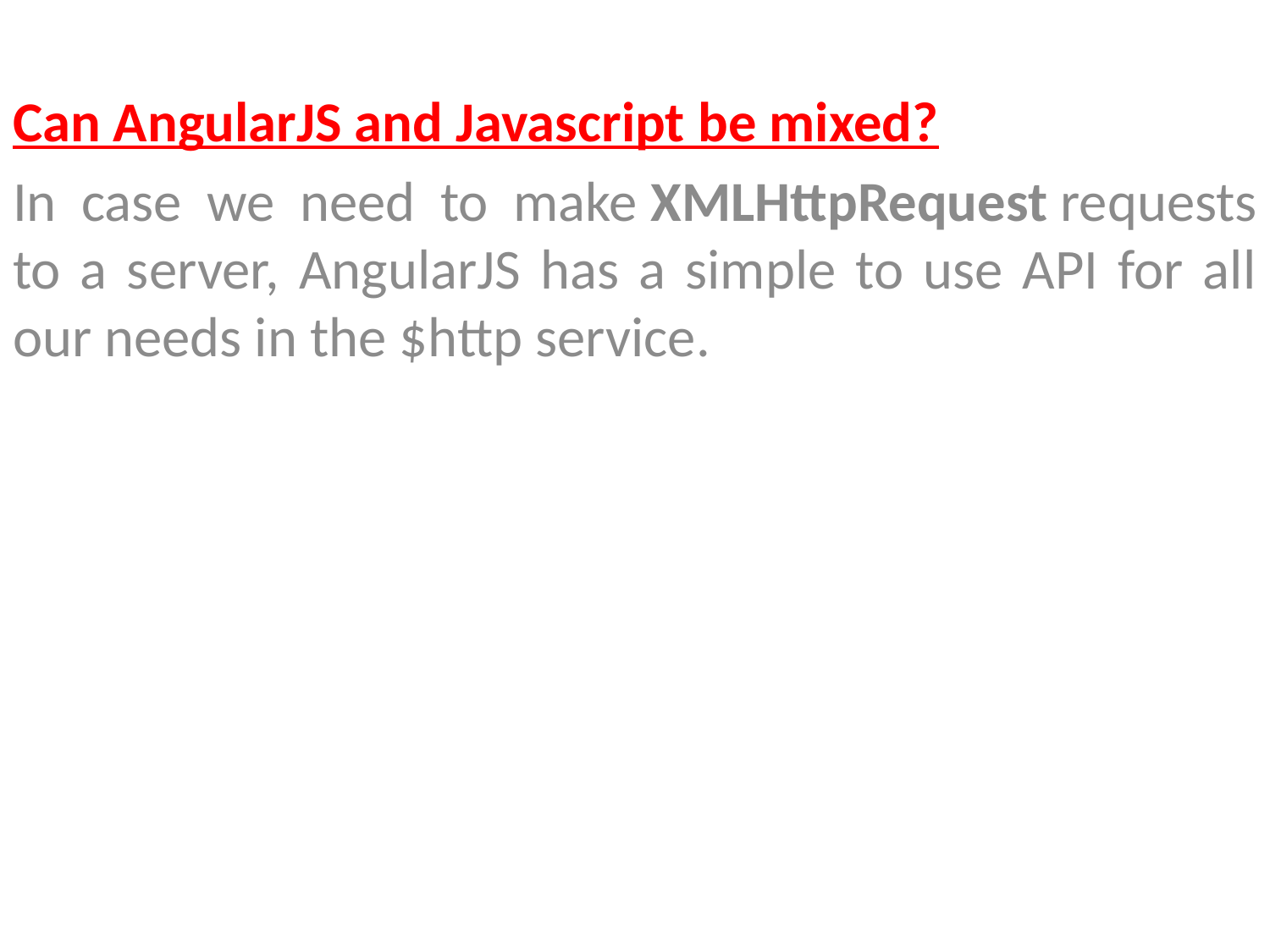

Can AngularJS and Javascript be mixed?
In case we need to make XMLHttpRequest requests to a server, AngularJS has a simple to use API for all our needs in the $http service.